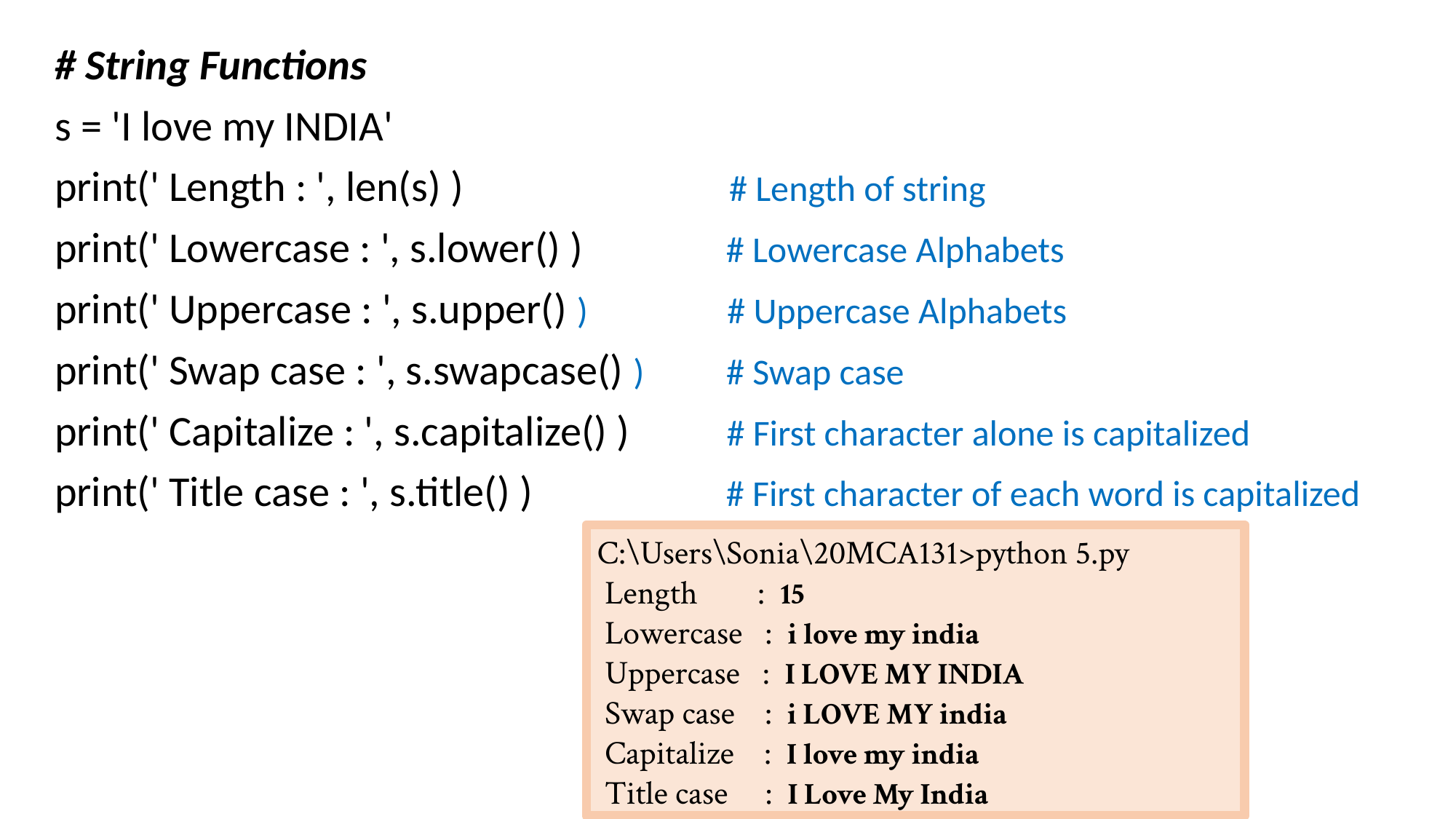

# String Functions
s = 'I love my INDIA'
print(' Length : ', len(s) )                    	  # Length of string
print(' Lowercase : ', s.lower() )      	  # Lowercase Alphabets
print(' Uppercase : ', s.upper() )                 # Uppercase Alphabets
print(' Swap case : ', s.swapcase() )          # Swap case
print(' Capitalize : ', s.capitalize() )          # First character alone is capitalized
print(' Title case : ', s.title() )                    # First character of each word is capitalized

C:\Users\Sonia\20MCA131>python 5.py
 Length        :  15
 Lowercase   :  i love my india
 Uppercase   :  I LOVE MY INDIA
 Swap case    :  i LOVE MY india
 Capitalize    :  I love my india
 Title case     :  I Love My India